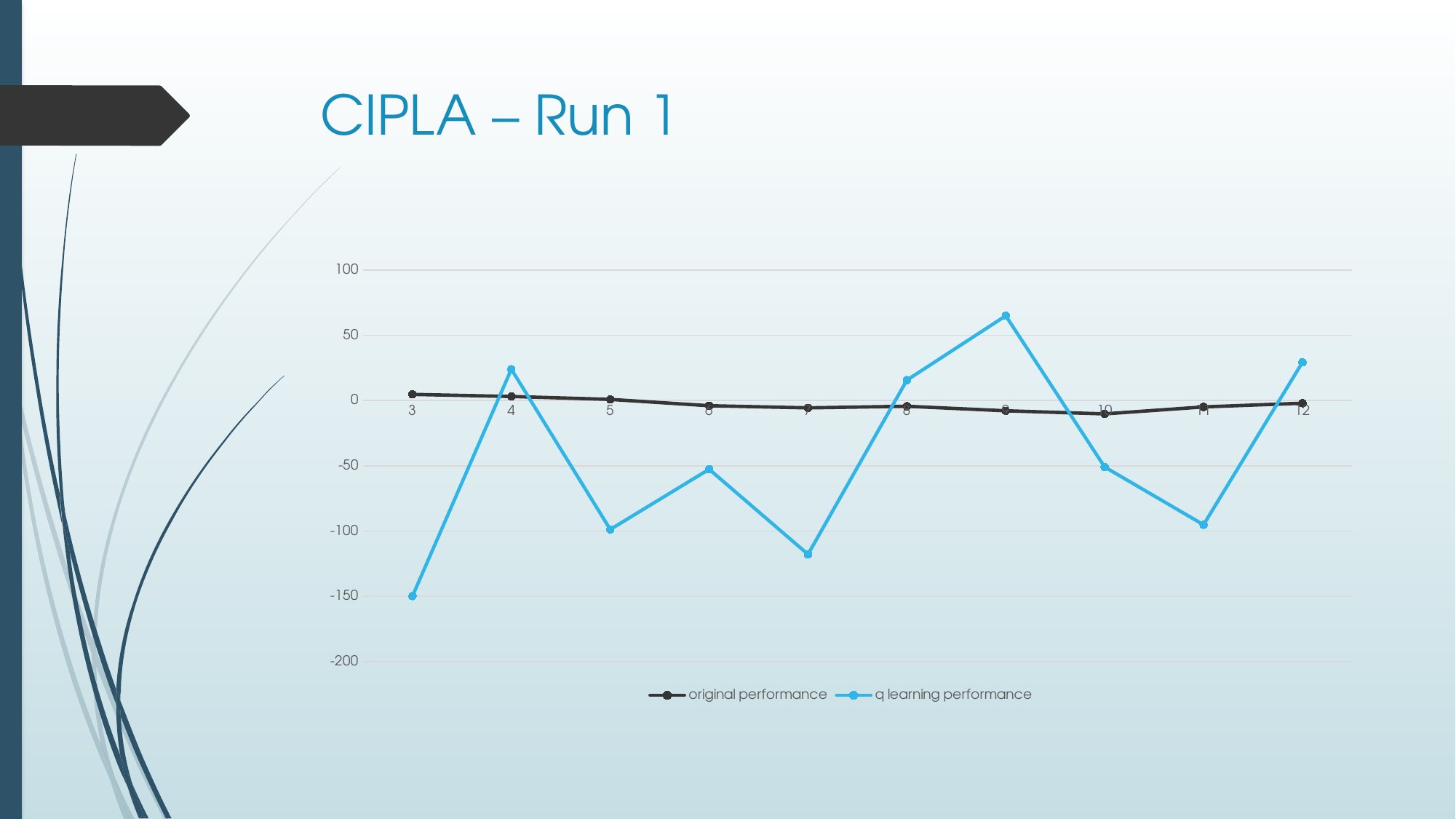

# CIPLA – Run 1

### Chart

| Category | original performance | q learning performance |
|---|---|---|
| 3 | 4.711370536 | -149.86496670066 |
| 4 | 3.127028936 | 24.0128136545153 |
| 5 | 0.893745428 | -98.7825583196495 |
| 6 | -3.942470524 | -52.6465152365458 |
| 7 | -5.603537847 | -117.844236230588 |
| 8 | -4.36438864 | 15.6583294188107 |
| 9 | -7.838300671 | 64.9514362965375 |
| 10 | -10.21274309 | -50.9010428257109 |
| 11 | -4.864478107 | -95.1861578350126 |
| 12 | -2.050429076 | 29.2414583888198 |